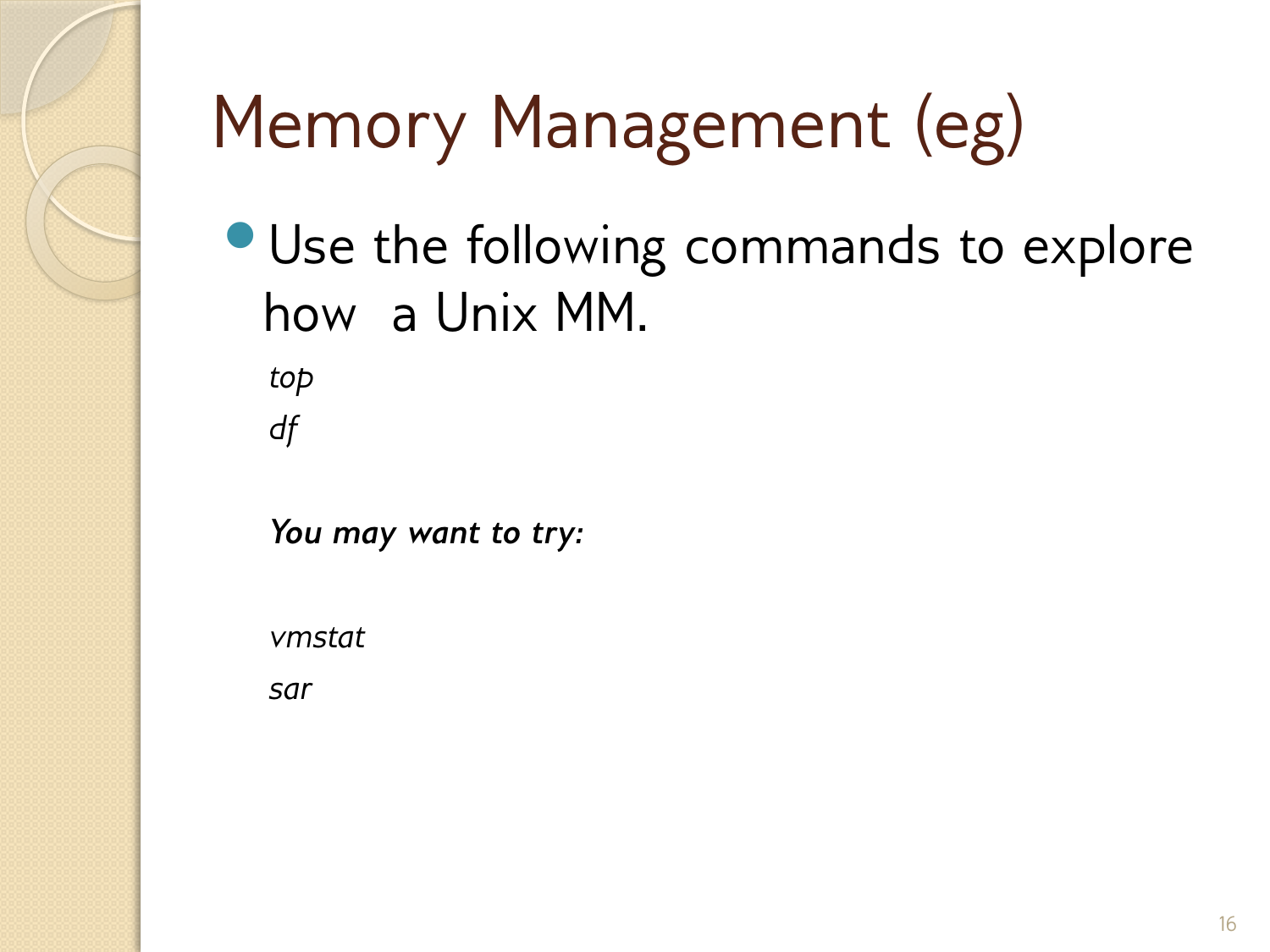

# Memory Management (eg)
Use the following commands to explore how  a Unix MM.
top
df

You may want to try:

vmstat
sar

16